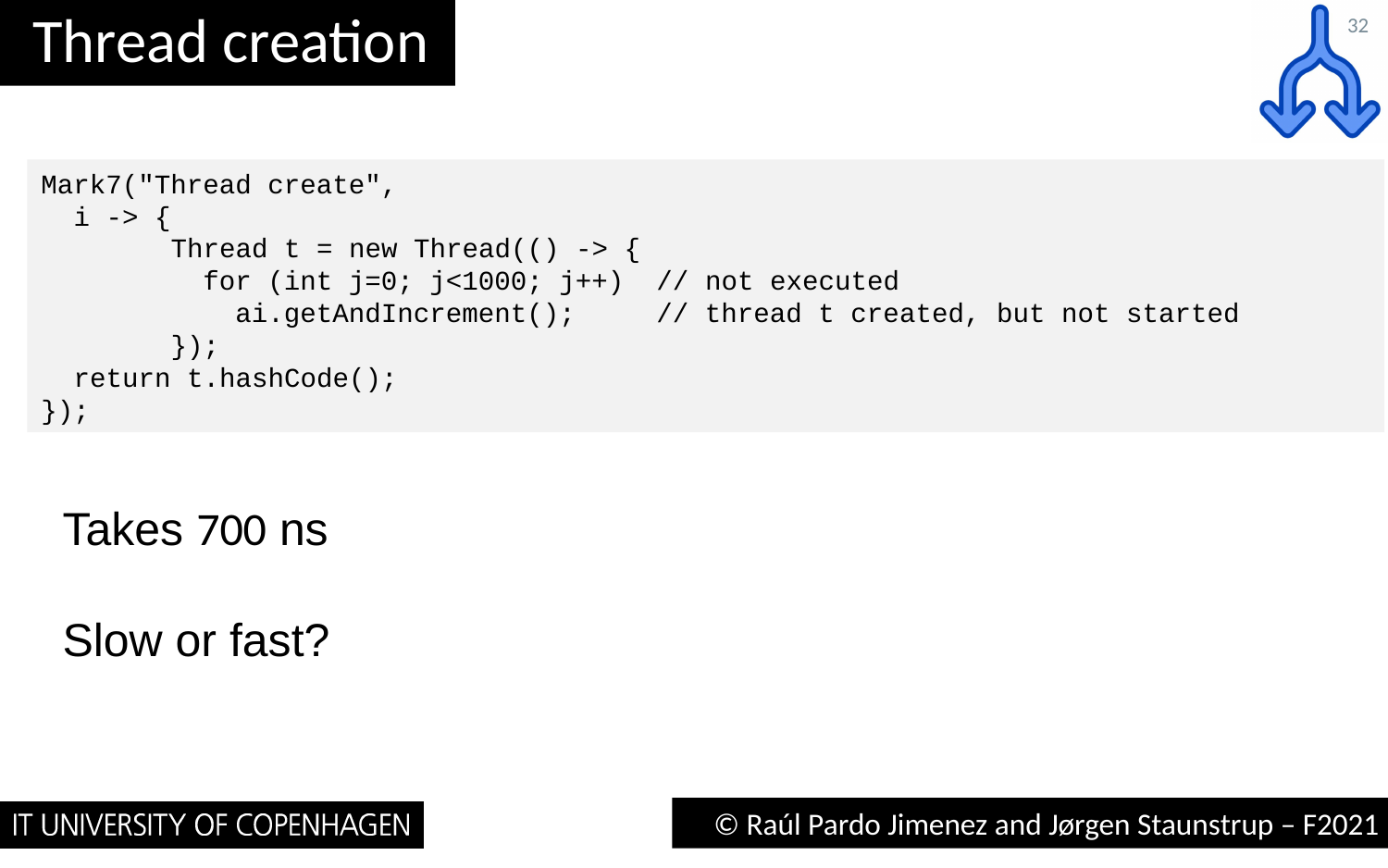

# Thread creation
32
Mark7("Thread create",
  i -> {
        Thread t = new Thread(() -> {
          for (int j=0; j<1000; j++)  // not executed
            ai.getAndIncrement();     // thread t created, but not started
        });
  return t.hashCode();
});
Takes 700 ns

Slow or fast?